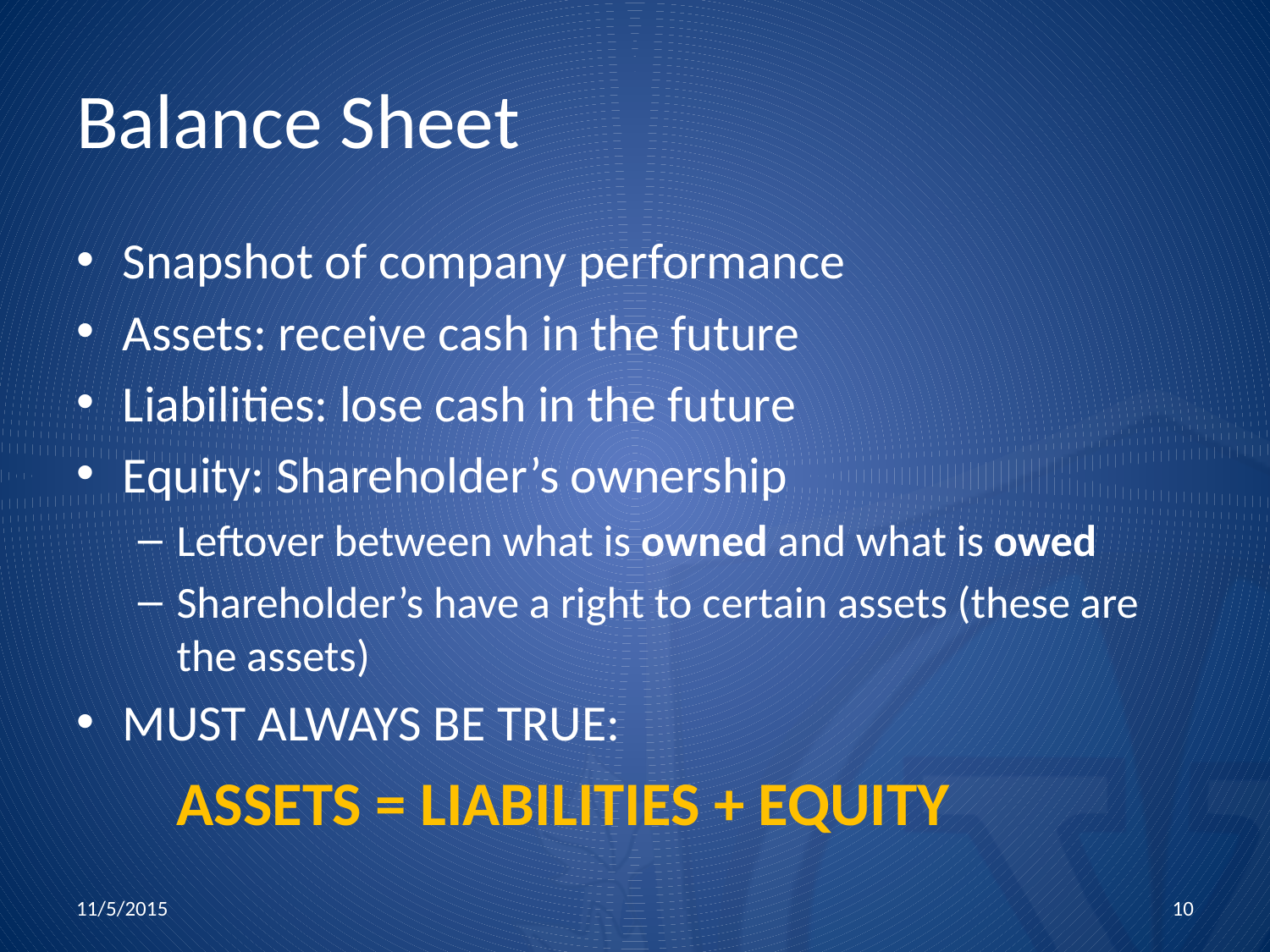

# Balance Sheet
Snapshot of company performance
Assets: receive cash in the future
Liabilities: lose cash in the future
Equity: Shareholder’s ownership
Leftover between what is owned and what is owed
Shareholder’s have a right to certain assets (these are the assets)
MUST ALWAYS BE TRUE:
		ASSETS = LIABILITIES + EQUITY
11/5/2015
10